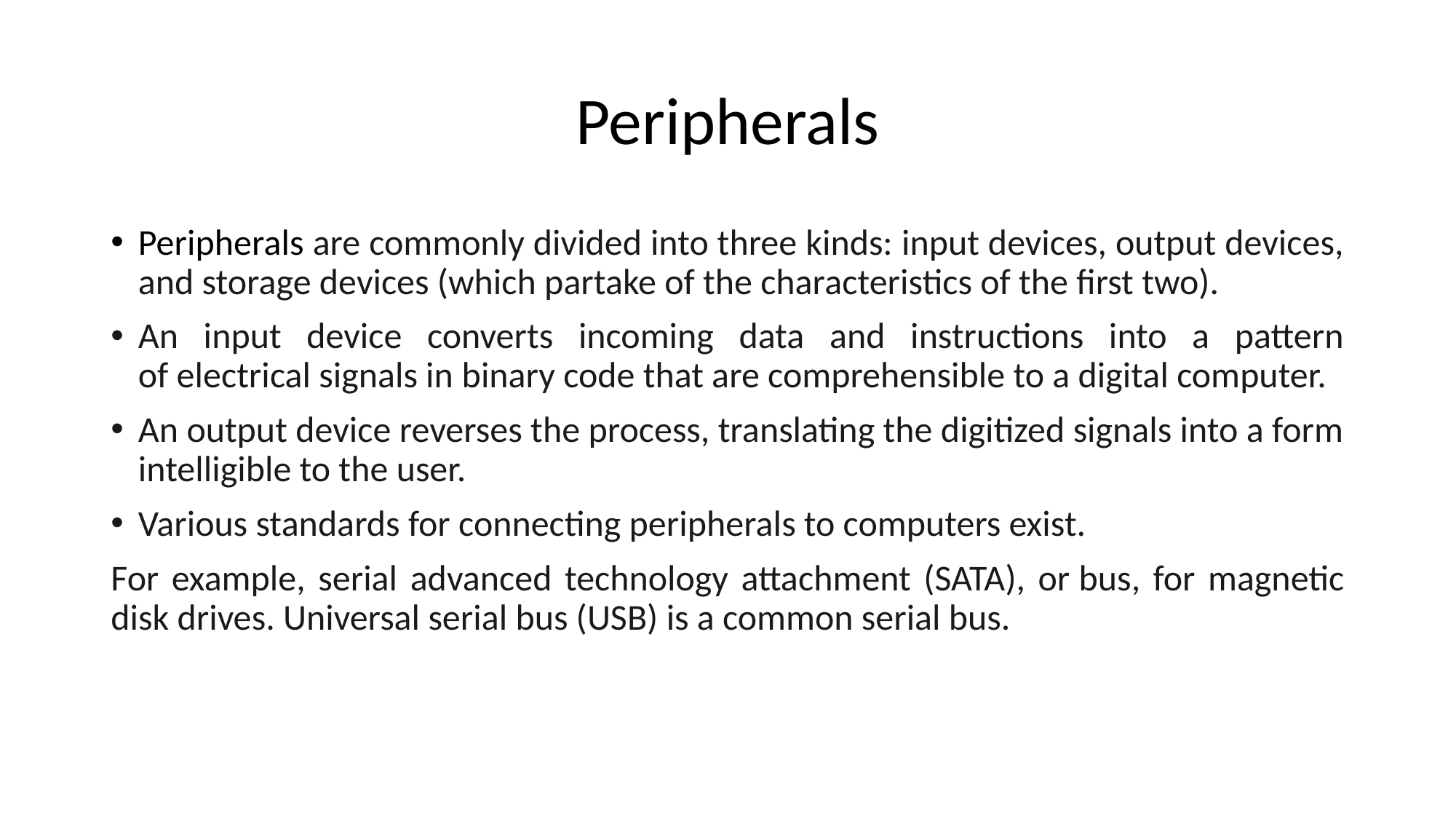

# Peripherals
Peripherals are commonly divided into three kinds: input devices, output devices, and storage devices (which partake of the characteristics of the first two).
An input device converts incoming data and instructions into a pattern of electrical signals in binary code that are comprehensible to a digital computer.
An output device reverses the process, translating the digitized signals into a form intelligible to the user.
Various standards for connecting peripherals to computers exist.
For example, serial advanced technology attachment (SATA), or bus, for magnetic disk drives. Universal serial bus (USB) is a common serial bus.